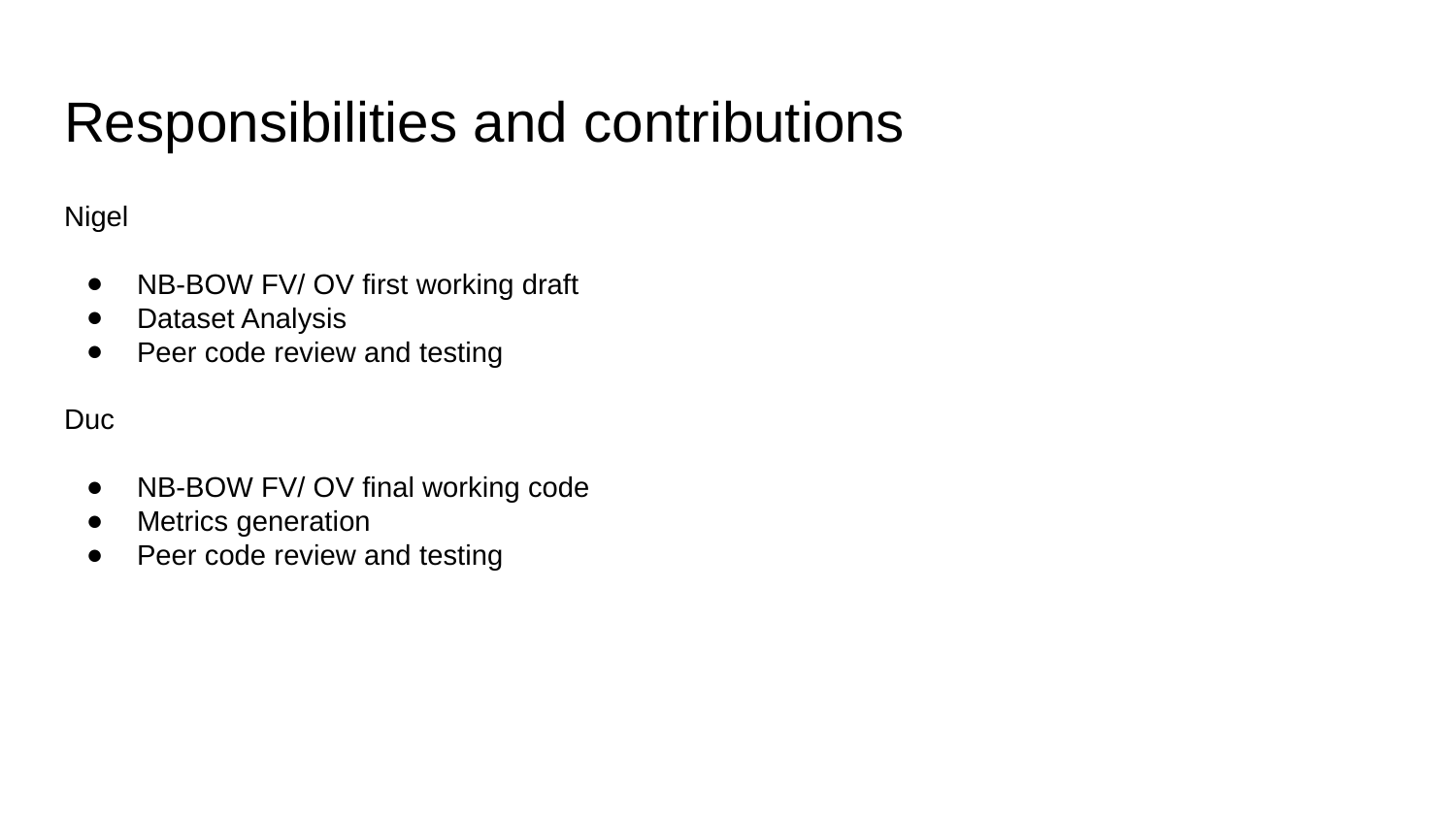

# Responsibilities and contributions
Nigel

NB-BOW FV/ OV first working draft
Dataset Analysis
Peer code review and testing

Duc

NB-BOW FV/ OV final working code
Metrics generation
Peer code review and testing